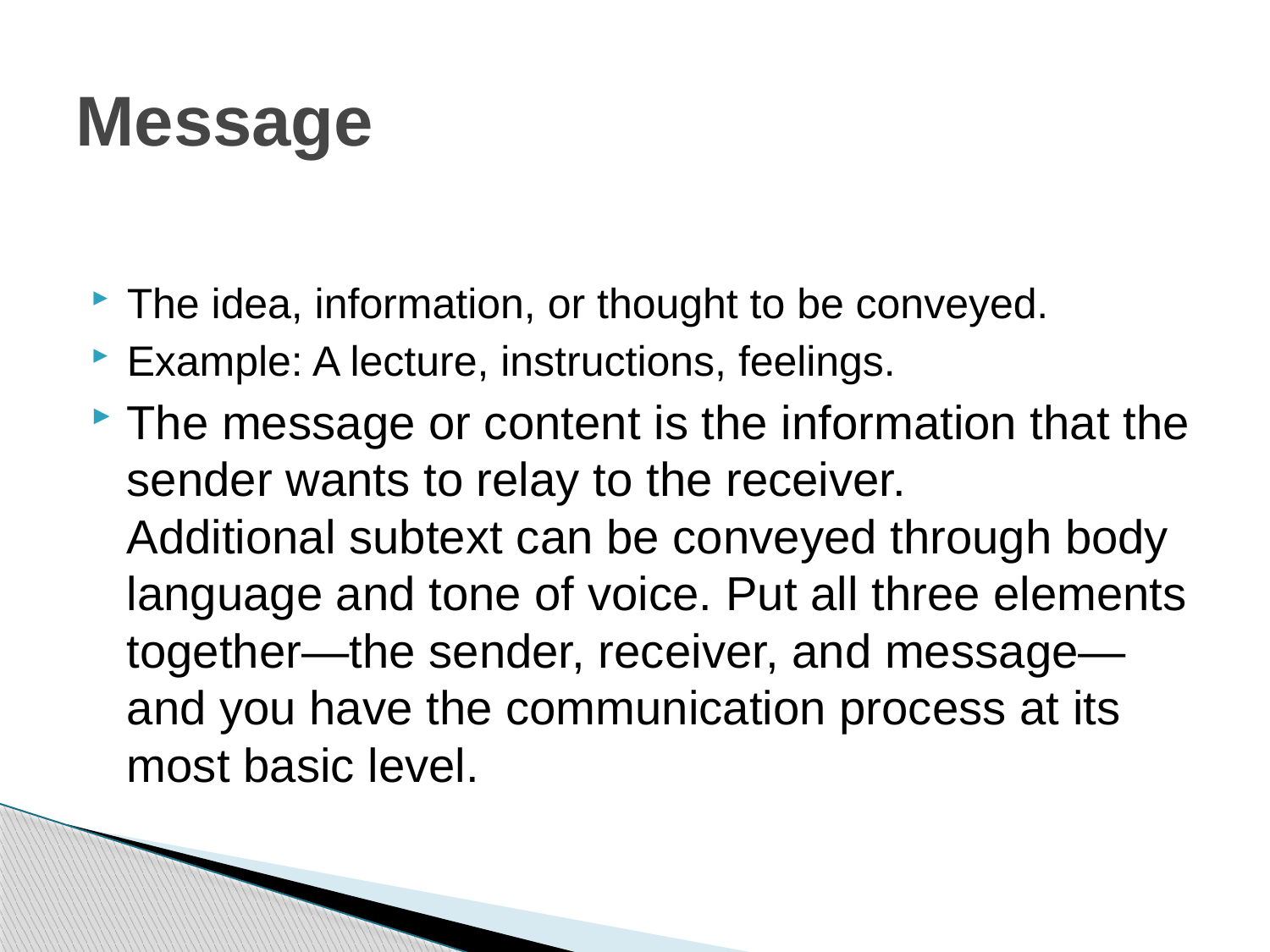

# Message

The idea, information, or thought to be conveyed.
Example: A lecture, instructions, feelings.
The message or content is the information that the sender wants to relay to the receiver. Additional subtext can be conveyed through body language and tone of voice. Put all three elements together—the sender, receiver, and message—and you have the communication process at its most basic level.